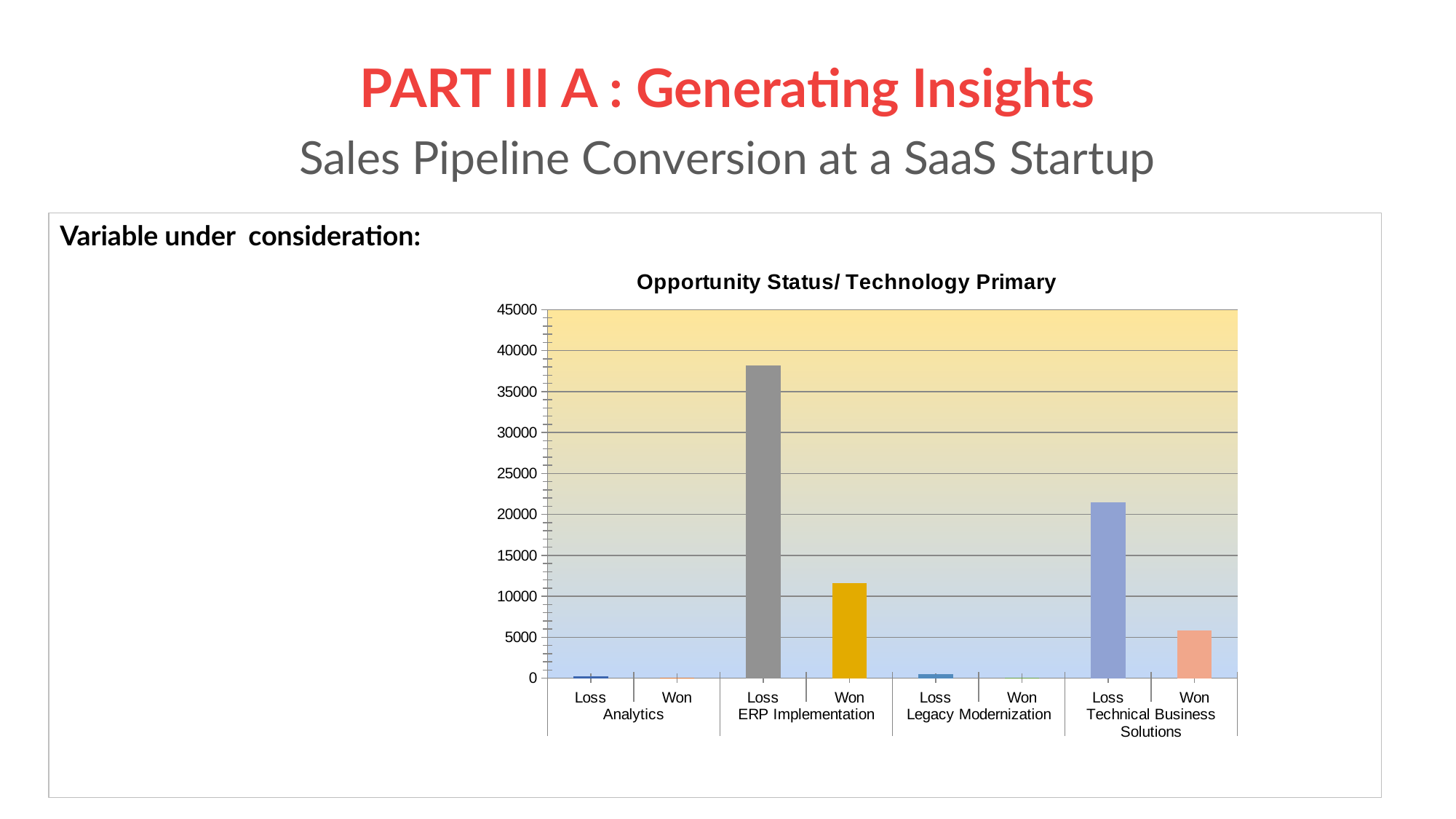

# PART III A : Generating Insights Sales Pipeline Conversion at a SaaS Startup
Variable under  consideration:

### Chart: Opportunity Status/ Technology Primary

| Category | Total |
|---|---|
| Loss | 207.0 |
| Won | 74.0 |
| Loss | 38181.0 |
| Won | 11629.0 |
| Loss | 535.0 |
| Won | 74.0 |
| Loss | 21475.0 |
| Won | 5850.0 |